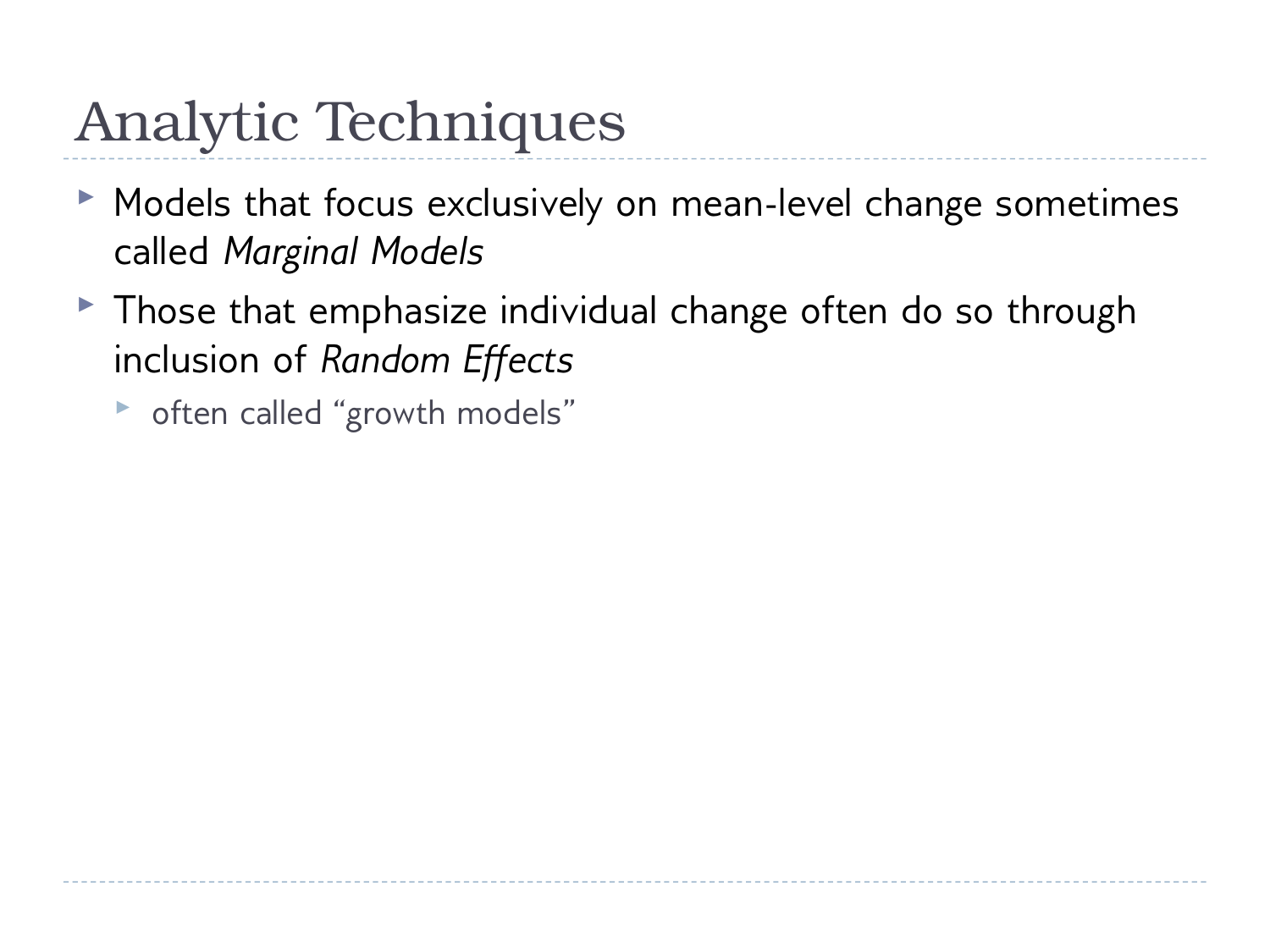

# Analytic Techniques
Models that focus exclusively on mean-level change sometimes called Marginal Models
Those that emphasize individual change often do so through inclusion of Random Effects
often called “growth models”